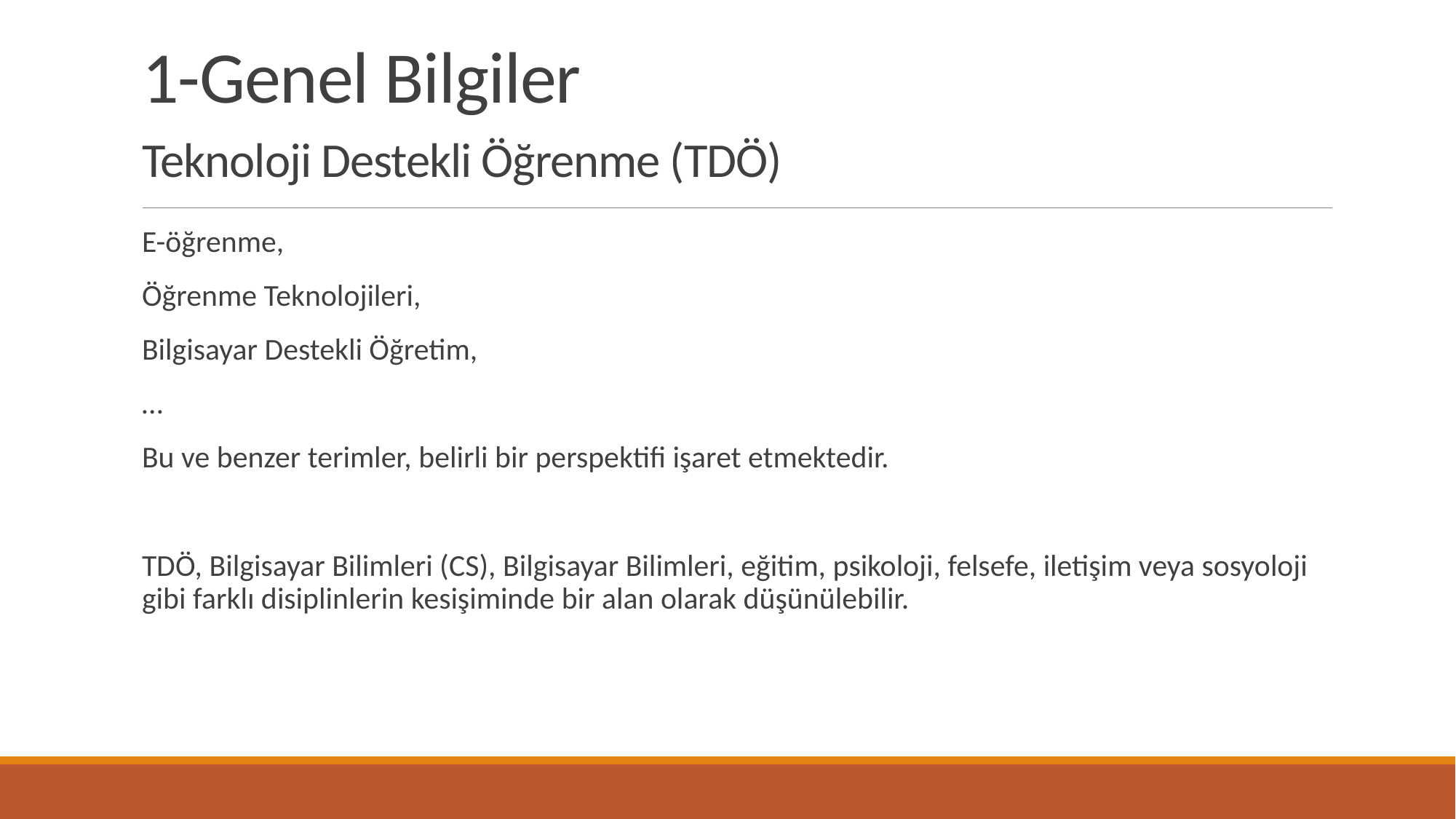

# 1-Genel Bilgiler
Teknoloji Destekli Öğrenme (TDÖ)
E-öğrenme,
Öğrenme Teknolojileri,
Bilgisayar Destekli Öğretim,
…
Bu ve benzer terimler, belirli bir perspektifi işaret etmektedir.

TDÖ, Bilgisayar Bilimleri (CS), Bilgisayar Bilimleri, eğitim, psikoloji, felsefe, iletişim veya sosyoloji gibi farklı disiplinlerin kesişiminde bir alan olarak düşünülebilir.